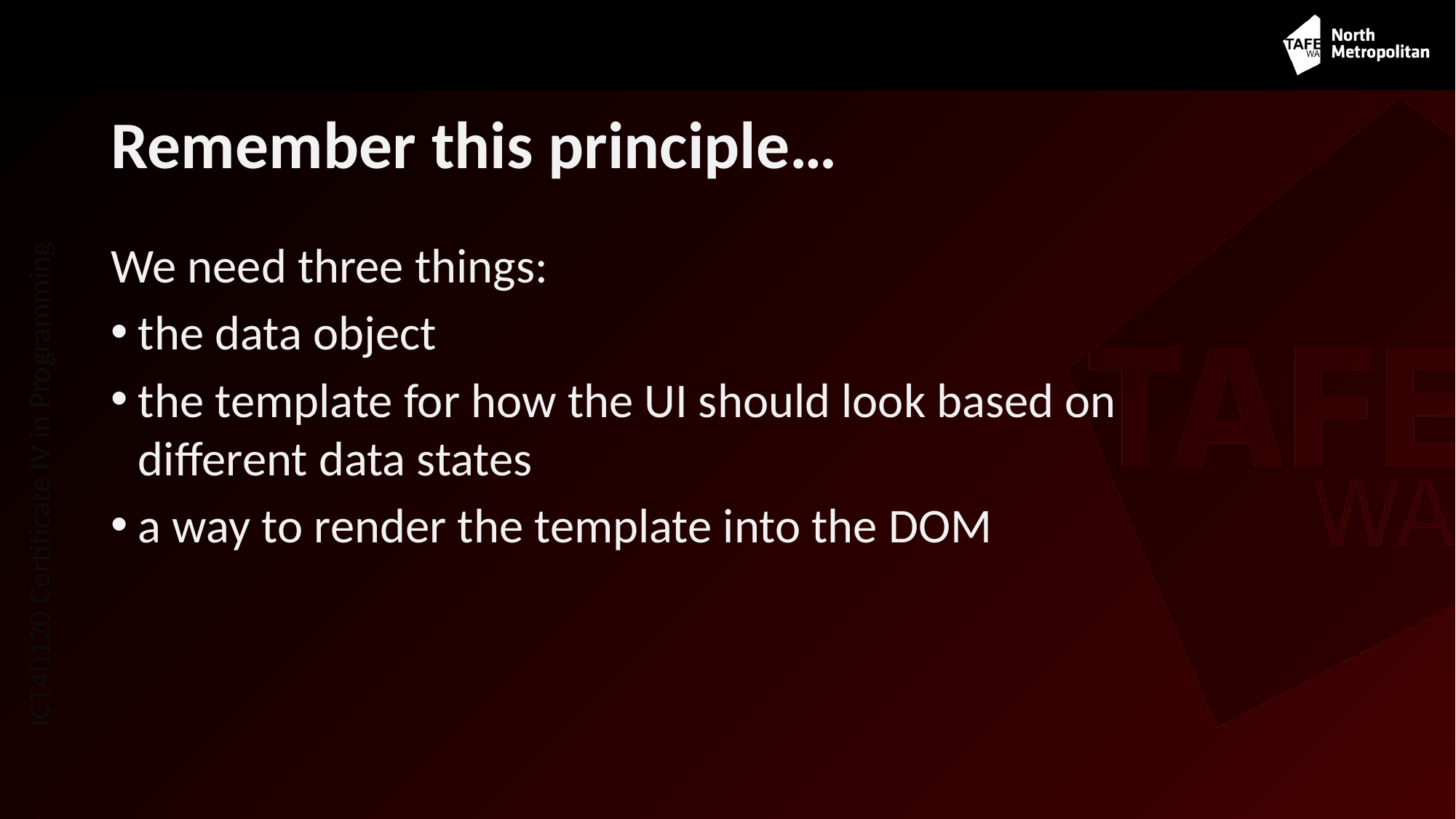

# Remember this principle…
We need three things:
the data object
the template for how the UI should look based on different data states
a way to render the template into the DOM